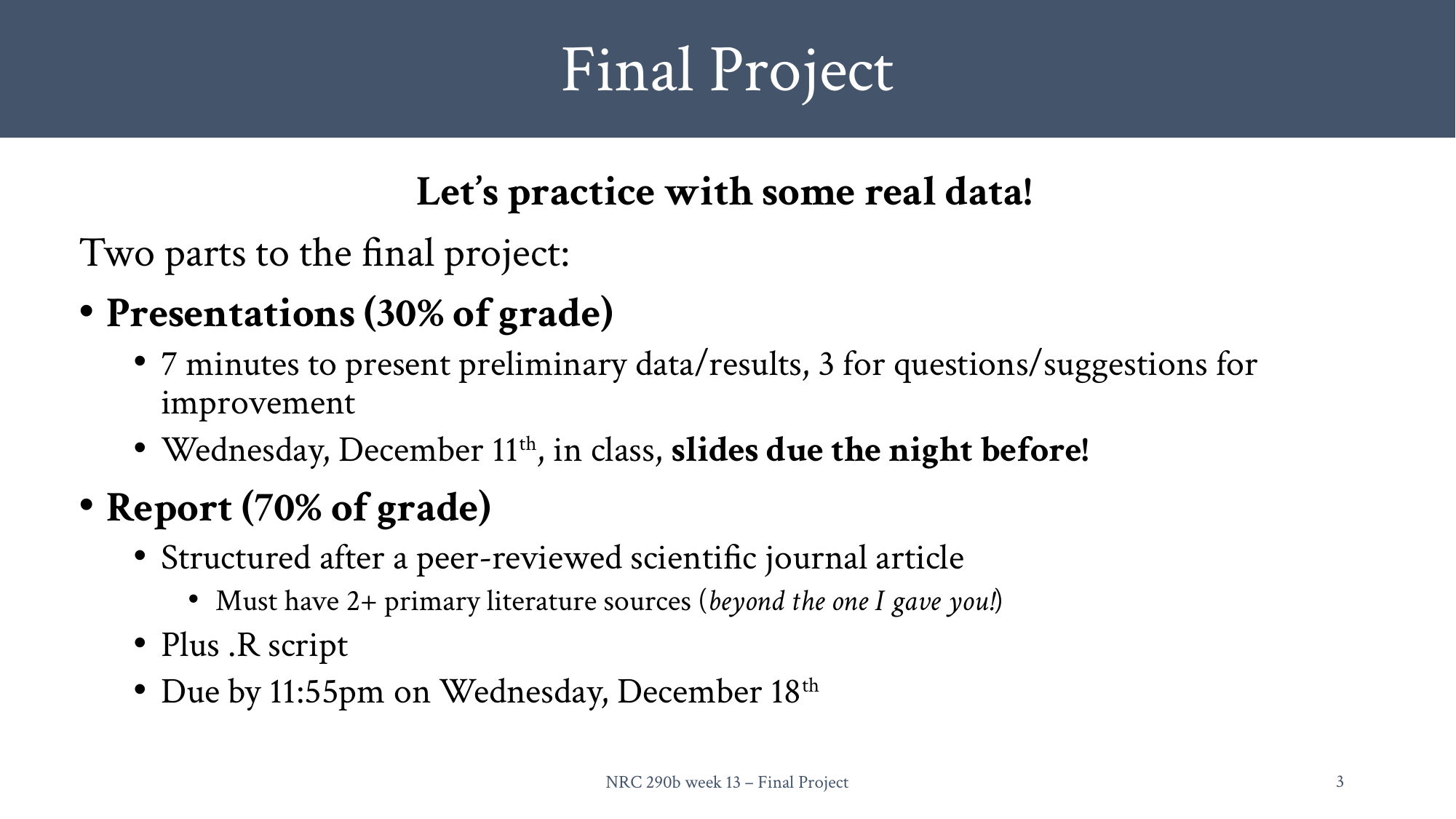

# Final Project
Let’s practice with some real data!
Two parts to the final project:
Presentations (30% of grade)
7 minutes to present preliminary data/results, 3 for questions/suggestions for improvement
Wednesday, December 11th, in class, slides due the night before!
Report (70% of grade)
Structured after a peer-reviewed scientific journal article
Must have 2+ primary literature sources (beyond the one I gave you!)
Plus .R script
Due by 11:55pm on Wednesday, December 18th
NRC 290b week 13 – Final Project
3